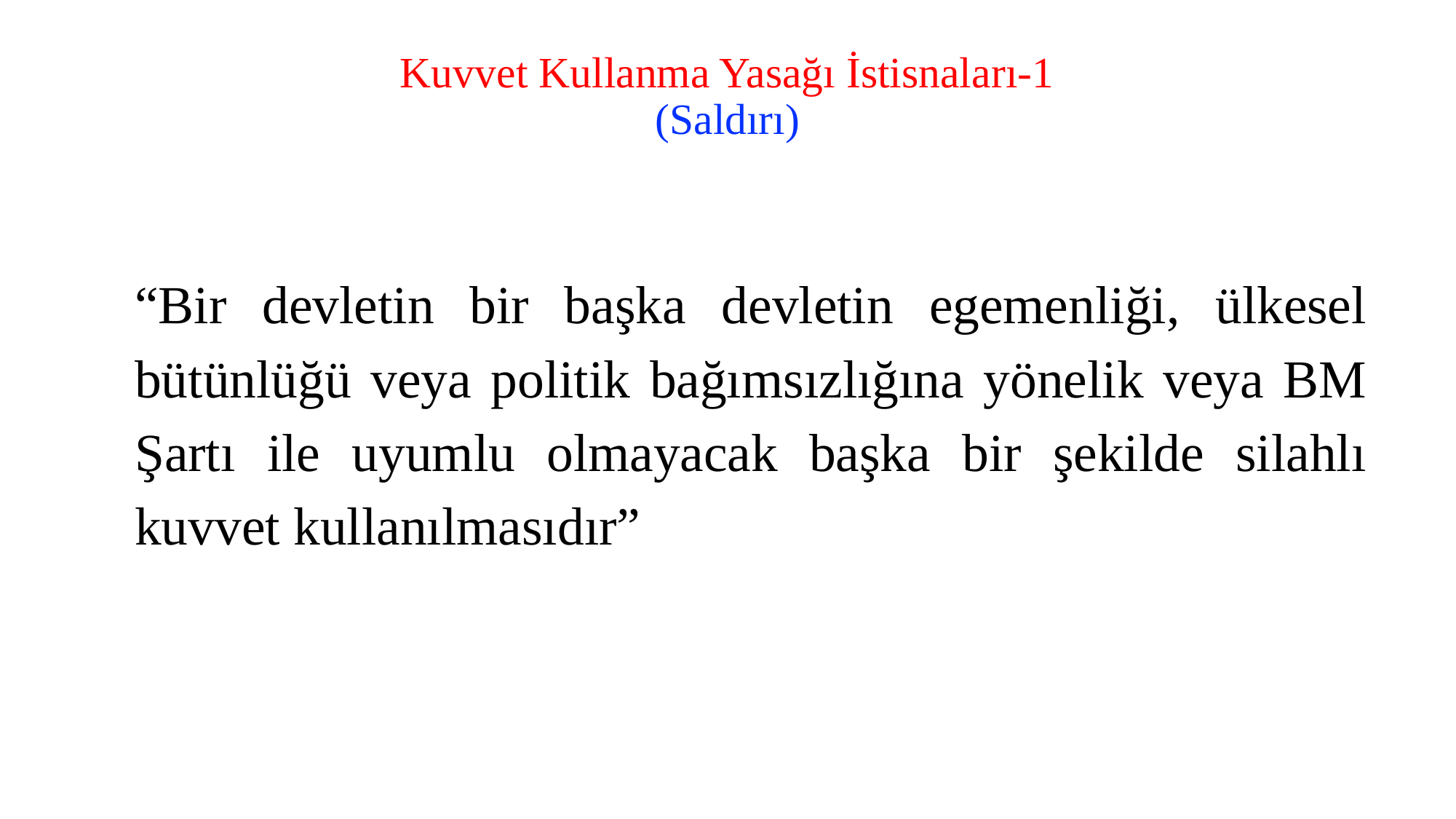

# Kuvvet Kullanma Yasağı İstisnaları-1 (Saldırı)
“Bir devletin bir başka devletin egemenliği, ülkesel bütünlüğü veya politik bağımsızlığına yönelik veya BM Şartı ile uyumlu olmayacak başka bir şekilde silahlı kuvvet kullanılmasıdır”